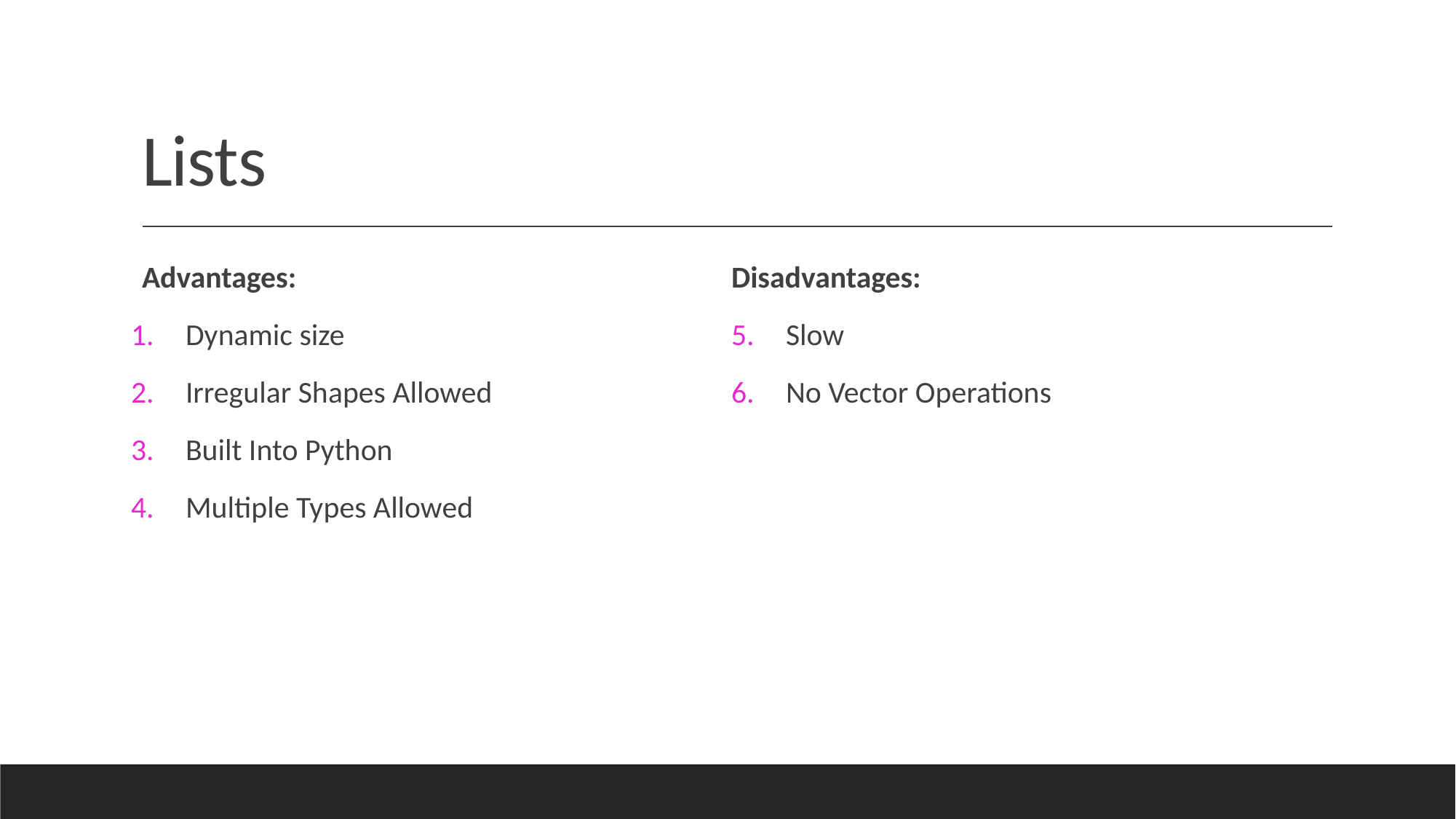

# Lists
Advantages:
Dynamic size
Irregular Shapes Allowed
Built Into Python
Multiple Types Allowed

Disadvantages:
Slow
No Vector Operations